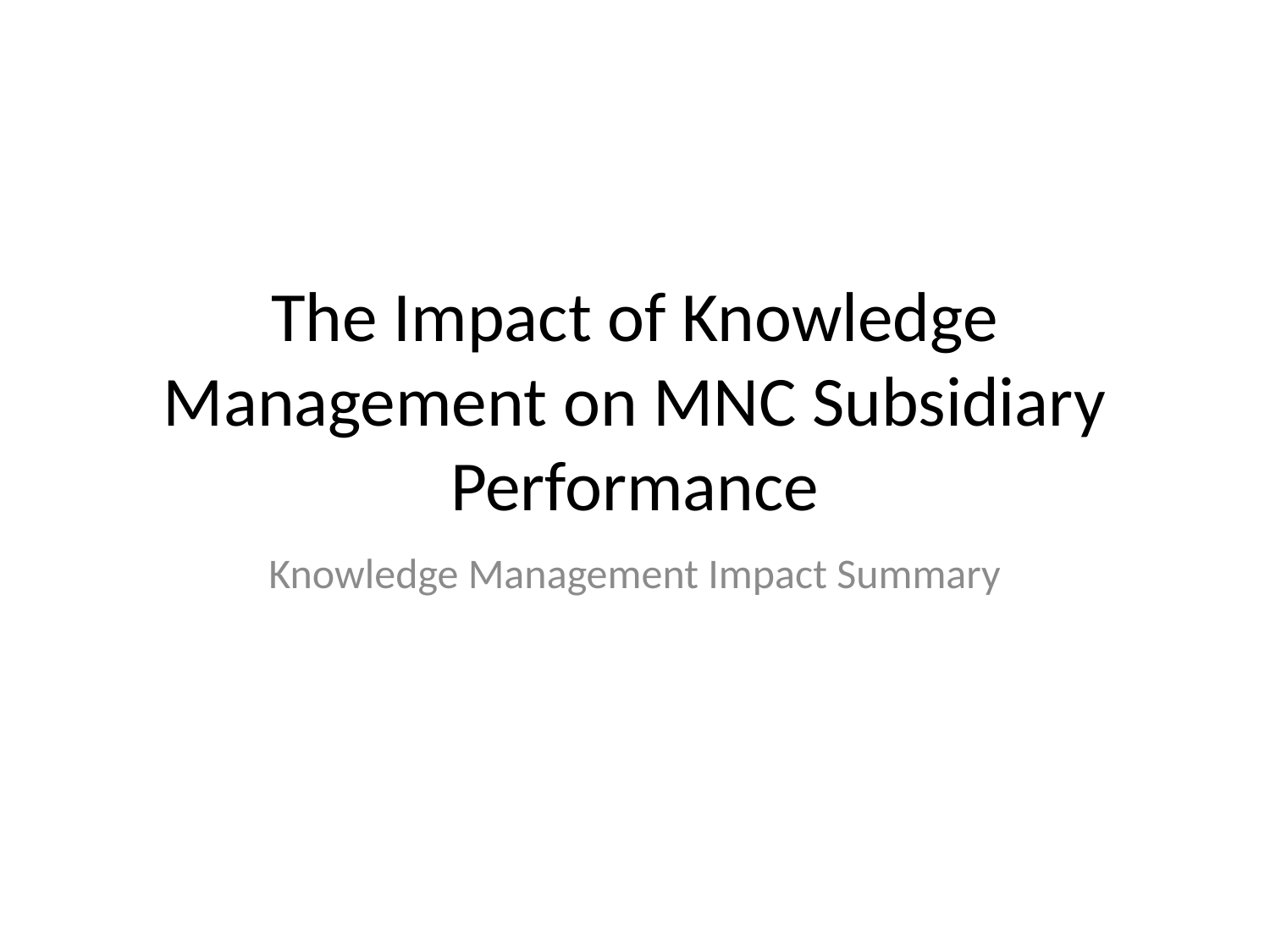

# The Impact of Knowledge Management on MNC Subsidiary Performance
Knowledge Management Impact Summary